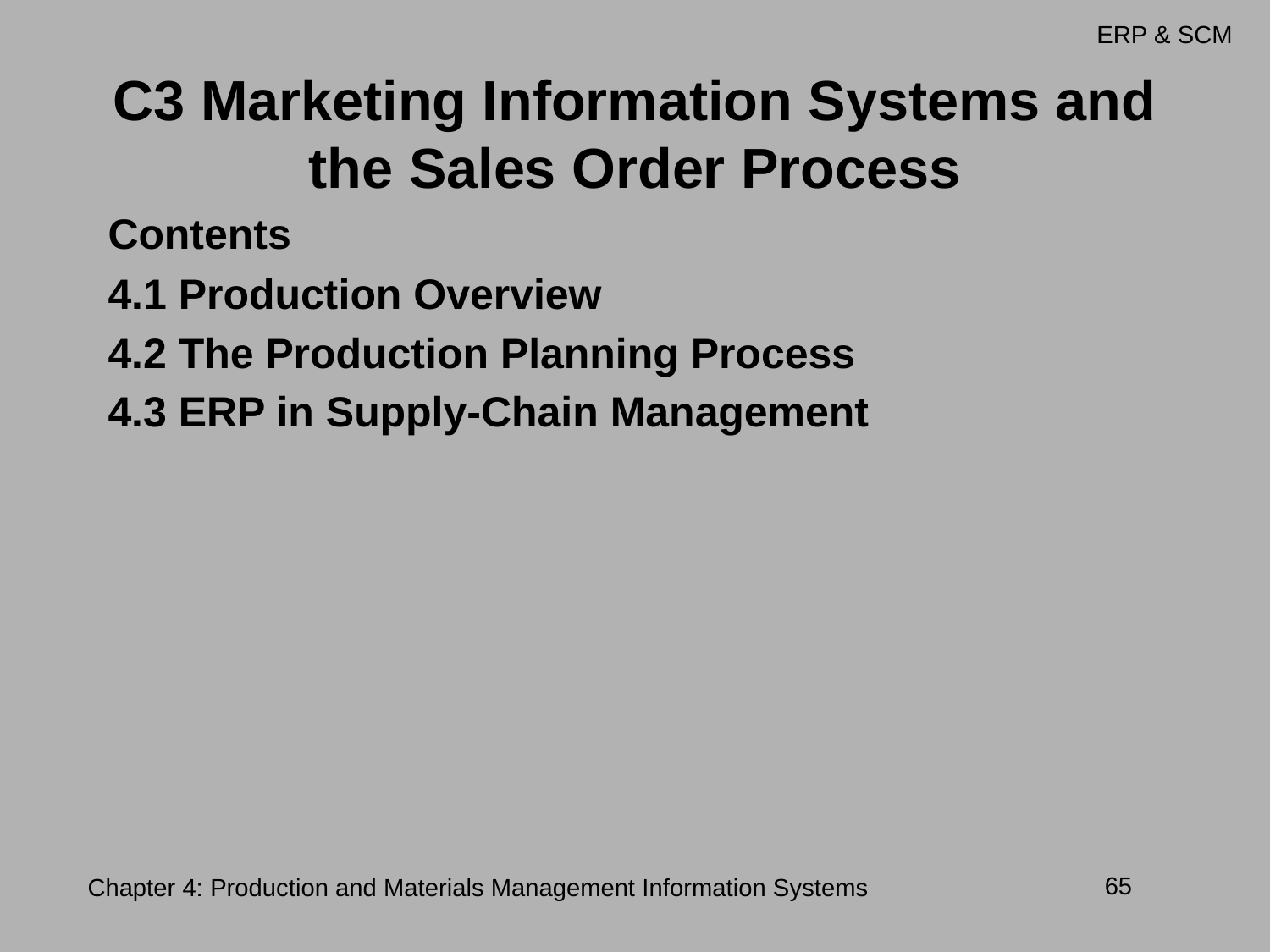

# C3 Marketing Information Systems and the Sales Order Process
Contents
4.1 Production Overview
4.2 The Production Planning Process
4.3 ERP in Supply-Chain Management

Chapter 4: Production and Materials Management Information Systems